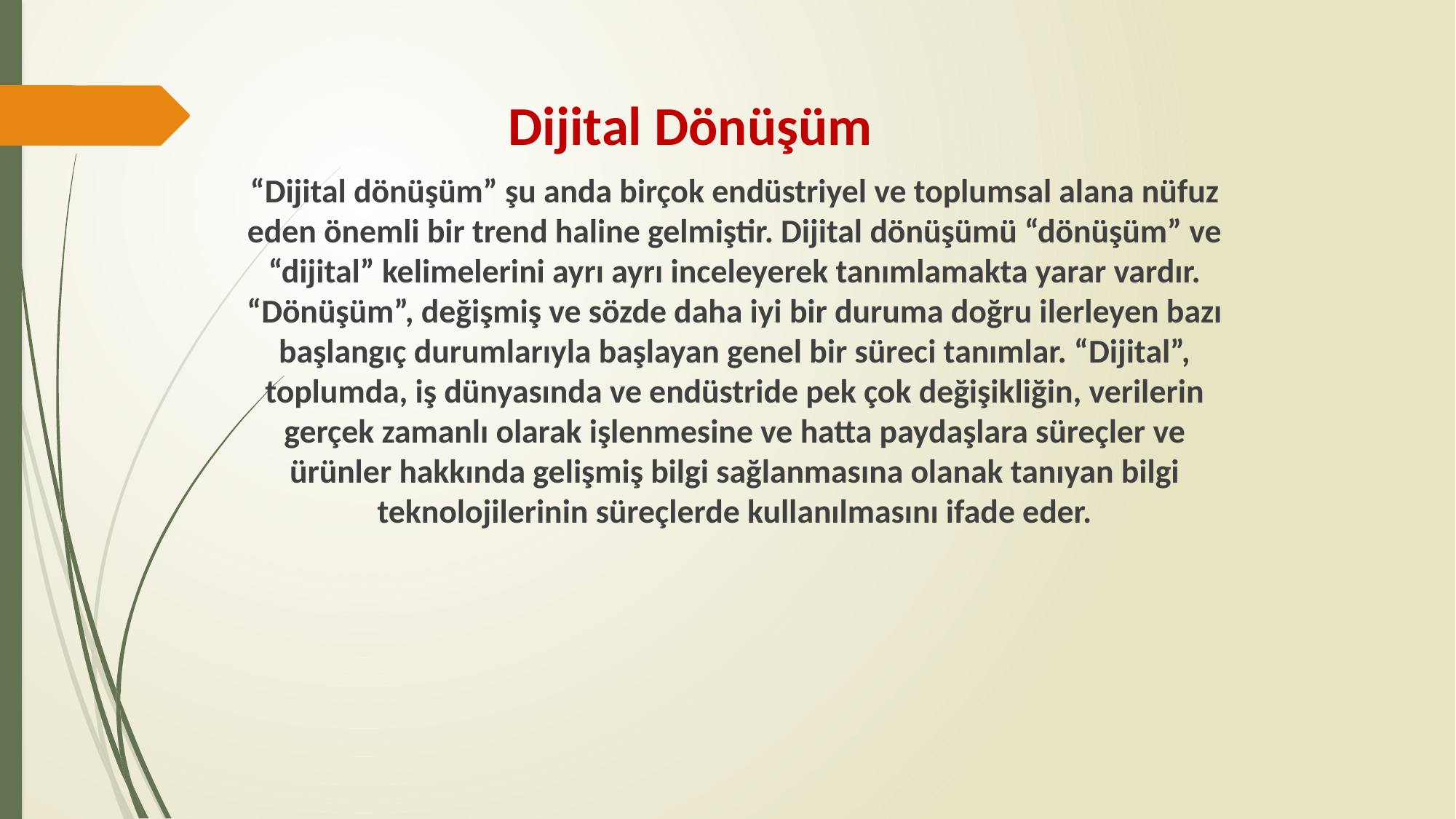

# Dijital Dönüşüm
“Dijital dönüşüm” şu anda birçok endüstriyel ve toplumsal alana nüfuz eden önemli bir trend haline gelmiştir. Dijital dönüşümü “dönüşüm” ve “dijital” kelimelerini ayrı ayrı inceleyerek tanımlamakta yarar vardır. “Dönüşüm”, değişmiş ve sözde daha iyi bir duruma doğru ilerleyen bazı başlangıç durumlarıyla başlayan genel bir süreci tanımlar. “Dijital”, toplumda, iş dünyasında ve endüstride pek çok değişikliğin, verilerin gerçek zamanlı olarak işlenmesine ve hatta paydaşlara süreçler ve ürünler hakkında gelişmiş bilgi sağlanmasına olanak tanıyan bilgi teknolojilerinin süreçlerde kullanılmasını ifade eder.